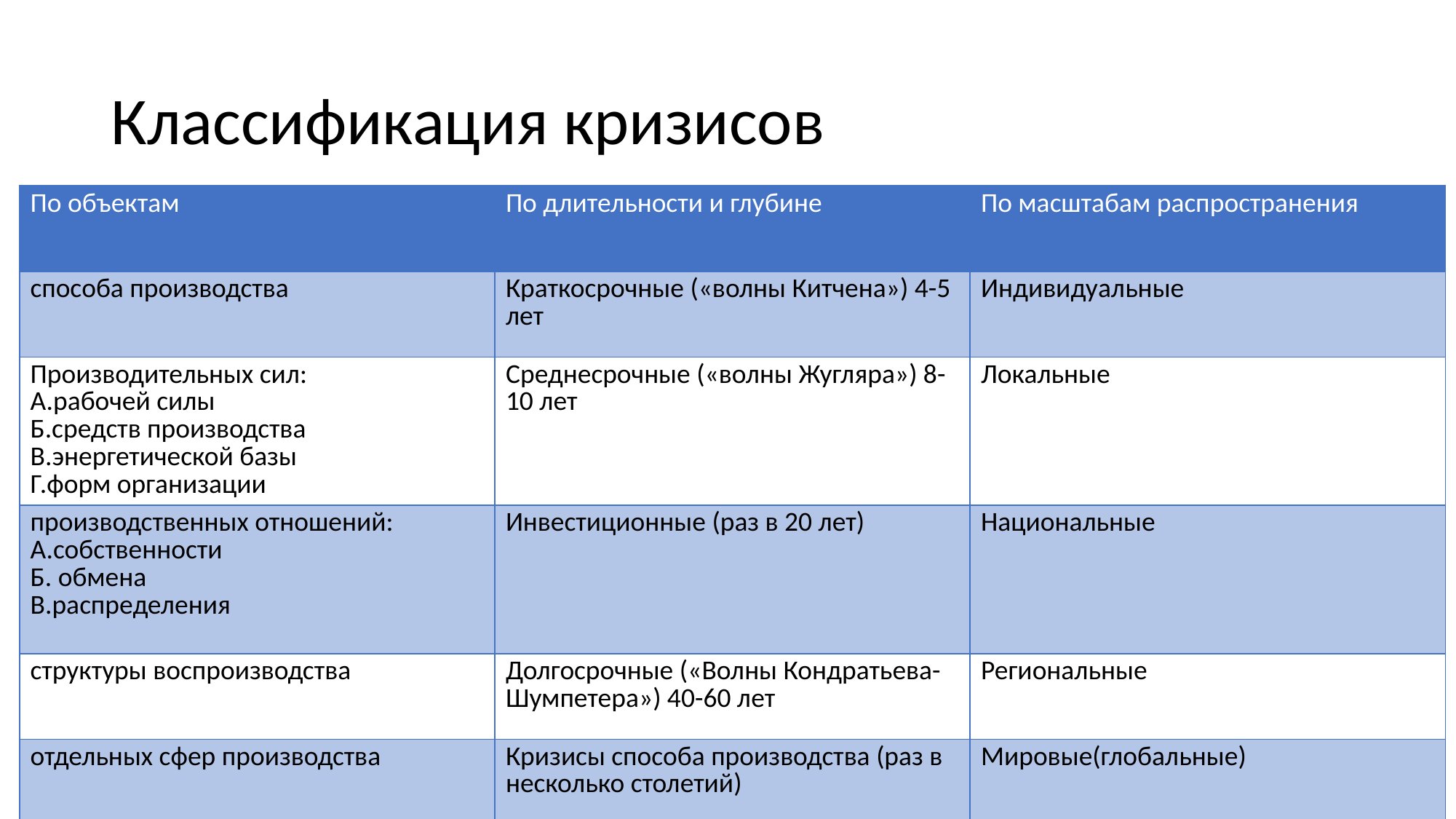

# Классификация кризисов
| По объектам | По длительности и глубине | По масштабам распространения |
| --- | --- | --- |
| способа производства | Краткосрочные («волны Китчена») 4-5 лет | Индивидуальные |
| Производительных сил: А.рабочей силы Б.средств производства В.энергетической базы Г.форм организации | Среднесрочные («волны Жугляра») 8-10 лет | Локальные |
| производственных отношений: А.собственности Б. обмена В.распределения | Инвестиционные (раз в 20 лет) | Национальные |
| структуры воспроизводства | Долгосрочные («Волны Кондратьева-Шумпетера») 40-60 лет | Региональные |
| отдельных сфер производства | Кризисы способа производства (раз в несколько столетий) | Мировые(глобальные) |